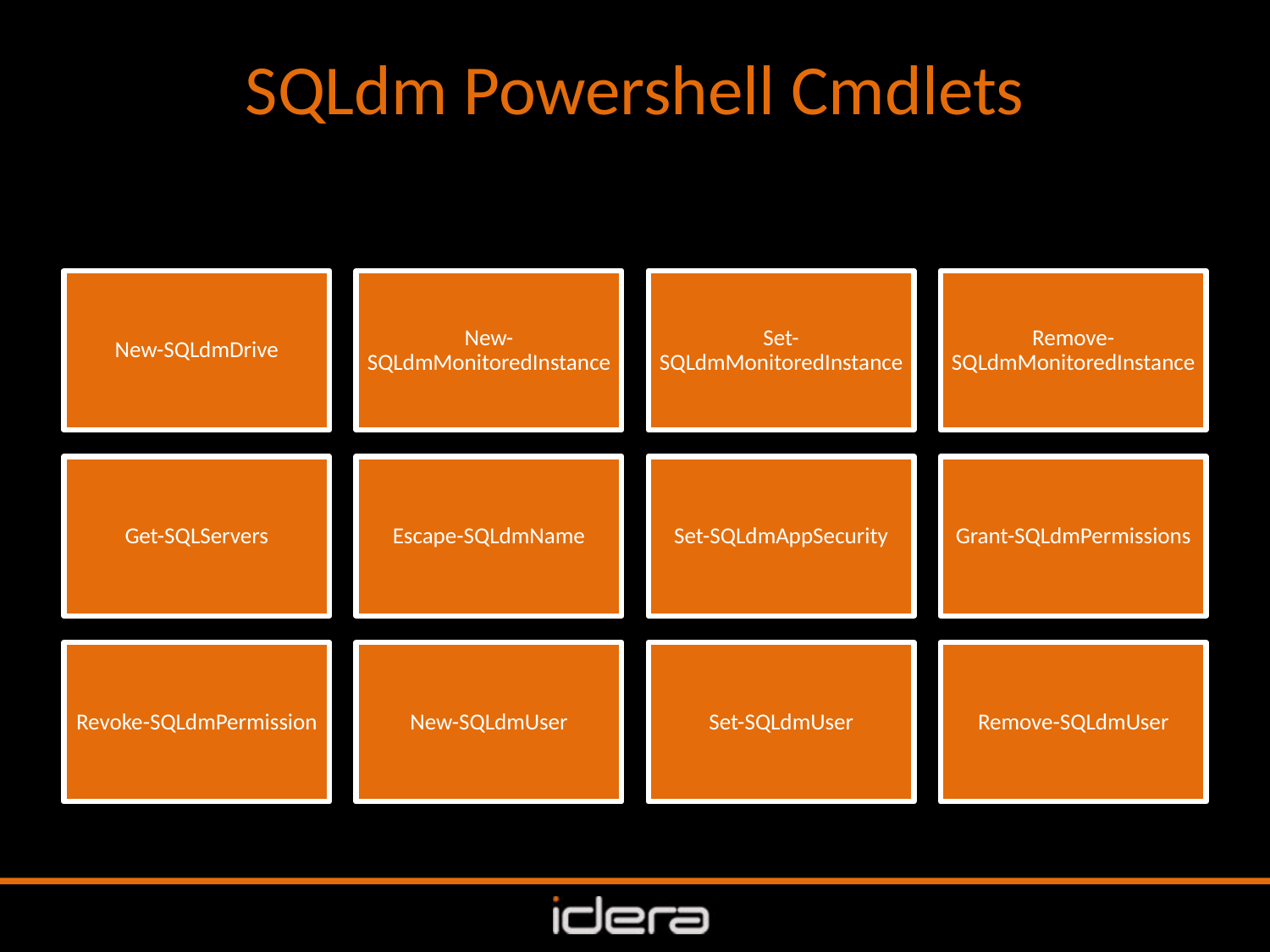

# SQLdm Powershell Cmdlets
New-SQLdmDrive
New-SQLdmMonitoredInstance
Set-SQLdmMonitoredInstance
Remove-SQLdmMonitoredInstance
Get-SQLServers
Escape-SQLdmName
Set-SQLdmAppSecurity
Grant-SQLdmPermissions
Revoke-SQLdmPermission
New-SQLdmUser
Set-SQLdmUser
Remove-SQLdmUser